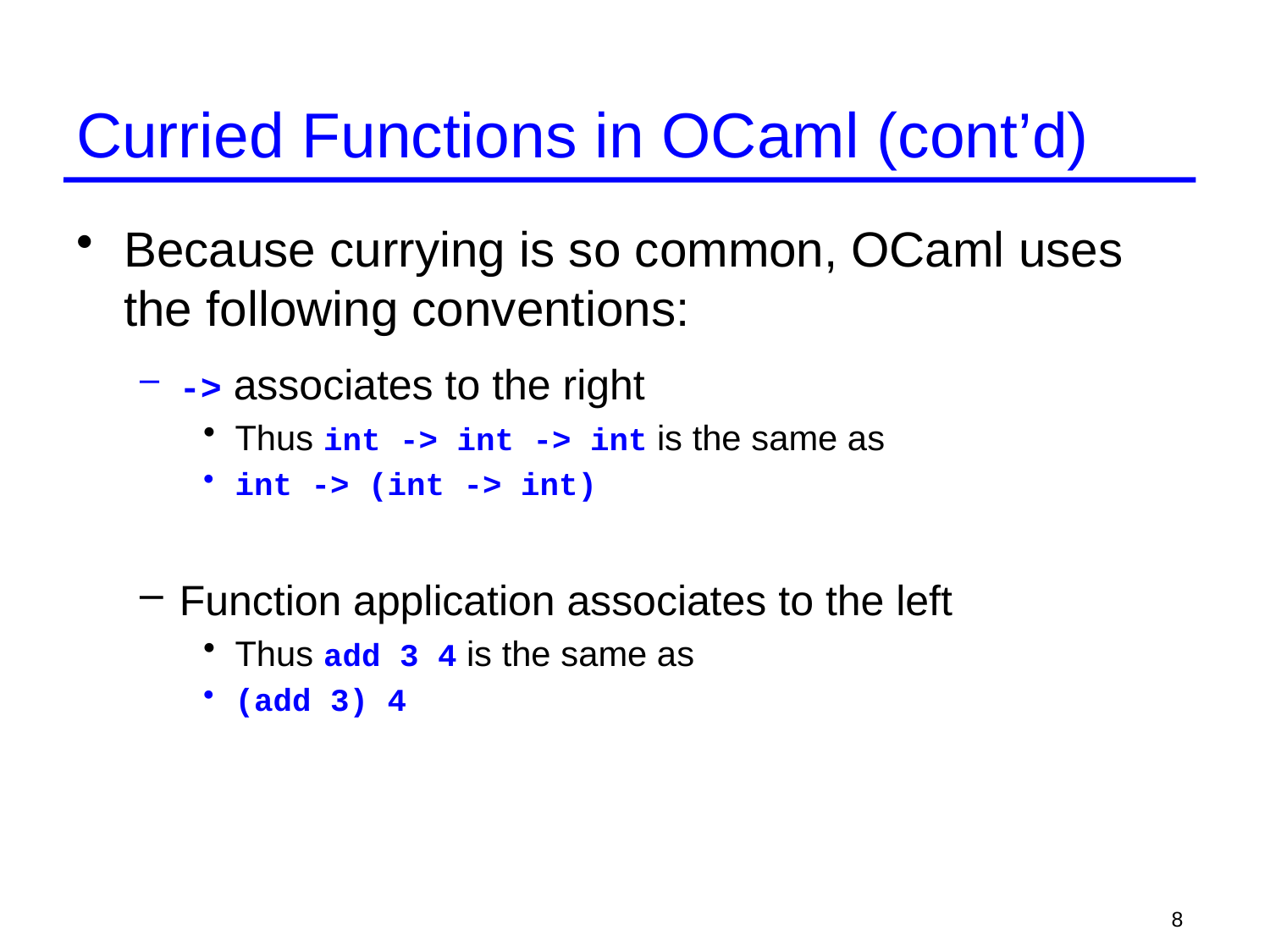

# Curried Functions in OCaml (cont’d)
Because currying is so common, OCaml uses the following conventions:
-> associates to the right
Thus int -> int -> int is the same as
int -> (int -> int)

Function application associates to the left
Thus add 3 4 is the same as
(add 3) 4
8